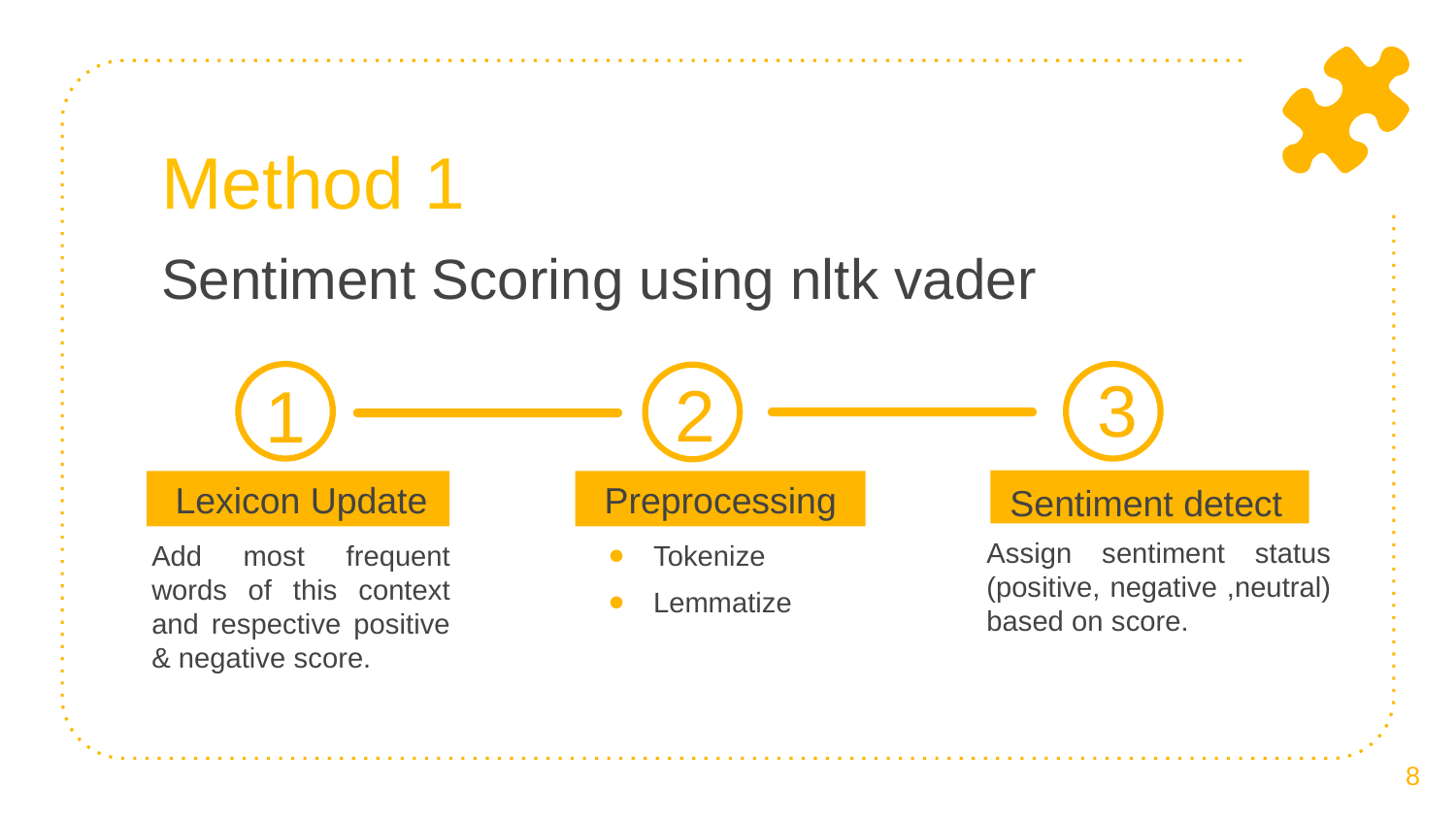

Method 1
# Sentiment Scoring using nltk vader
3
2
1

Lexicon Update
Preprocessing
Sentiment detect

Assign sentiment status (positive, negative ,neutral) based on score.
Add most frequent words of this context and respective positive & negative score.
Tokenize
Lemmatize
8